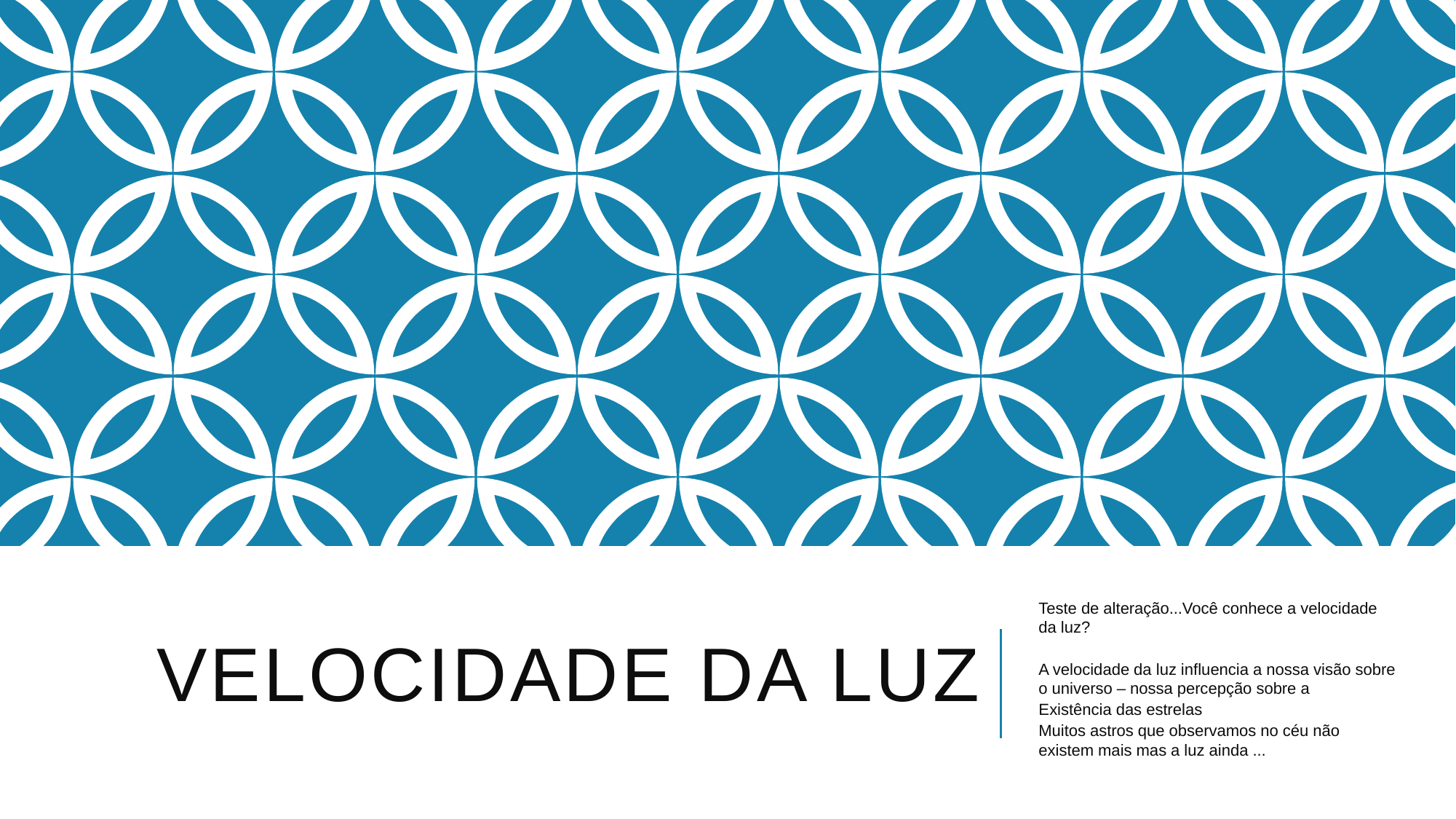

# Velocidade da luz
Teste de alteração...Você conhece a velocidade da luz?

A velocidade da luz influencia a nossa visão sobre o universo – nossa percepção sobre a
Existência das estrelas
Muitos astros que observamos no céu não existem mais mas a luz ainda ...